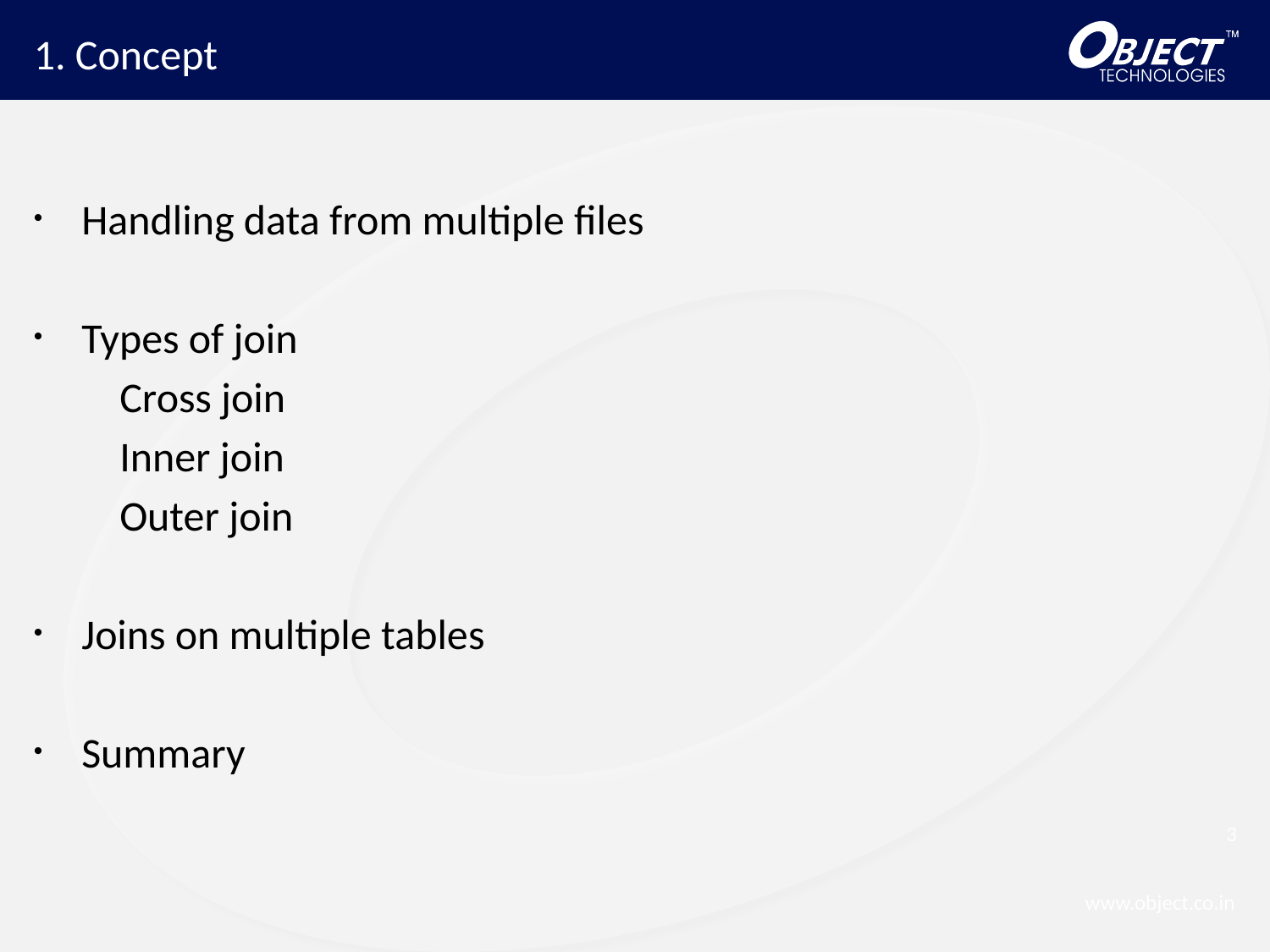

# 1. Concept

Handling data from multiple files

Types of join
         Cross join
         Inner join
         Outer join

Joins on multiple tables

Summary